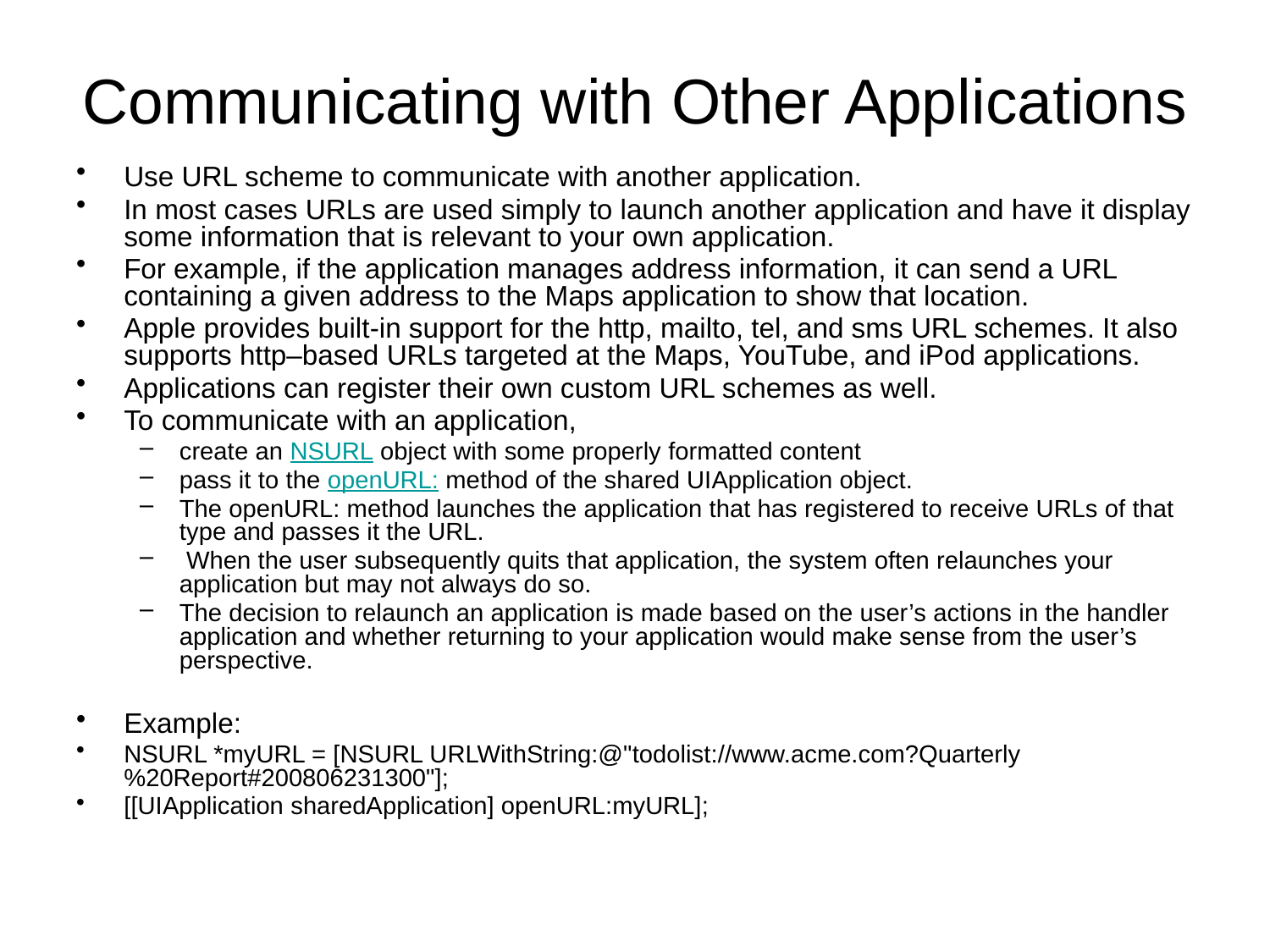

# Communicating with Other Applications
Use URL scheme to communicate with another application.
In most cases URLs are used simply to launch another application and have it display some information that is relevant to your own application.
For example, if the application manages address information, it can send a URL containing a given address to the Maps application to show that location.
Apple provides built-in support for the http, mailto, tel, and sms URL schemes. It also supports http–based URLs targeted at the Maps, YouTube, and iPod applications.
Applications can register their own custom URL schemes as well.
To communicate with an application,
create an NSURL object with some properly formatted content
pass it to the openURL: method of the shared UIApplication object.
The openURL: method launches the application that has registered to receive URLs of that type and passes it the URL.
 When the user subsequently quits that application, the system often relaunches your application but may not always do so.
The decision to relaunch an application is made based on the user’s actions in the handler application and whether returning to your application would make sense from the user’s perspective.

Example:
NSURL *myURL = [NSURL URLWithString:@"todolist://www.acme.com?Quarterly%20Report#200806231300"];
[[UIApplication sharedApplication] openURL:myURL];